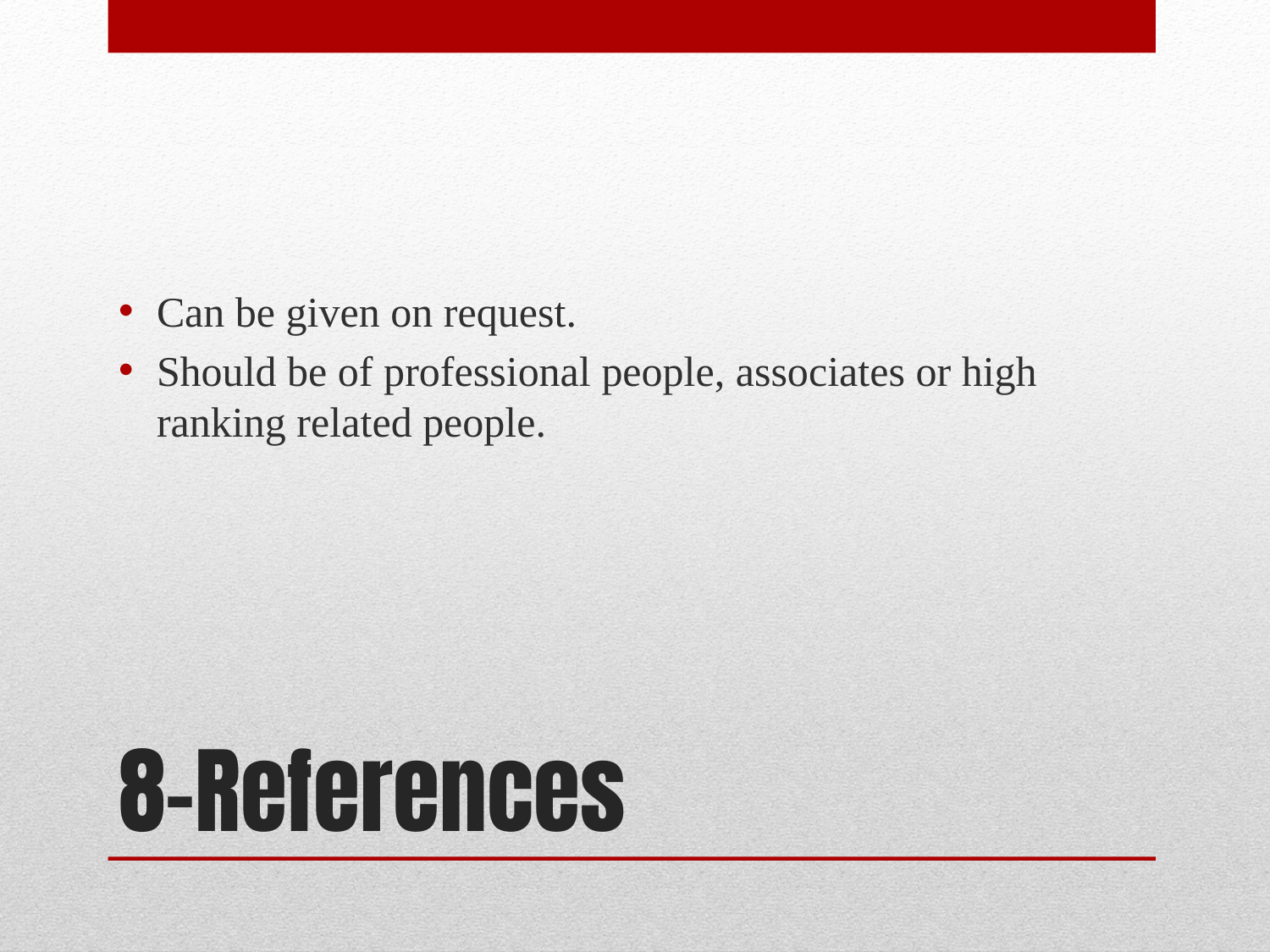

Can be given on request.
Should be of professional people, associates or high ranking related people.
# 8-References